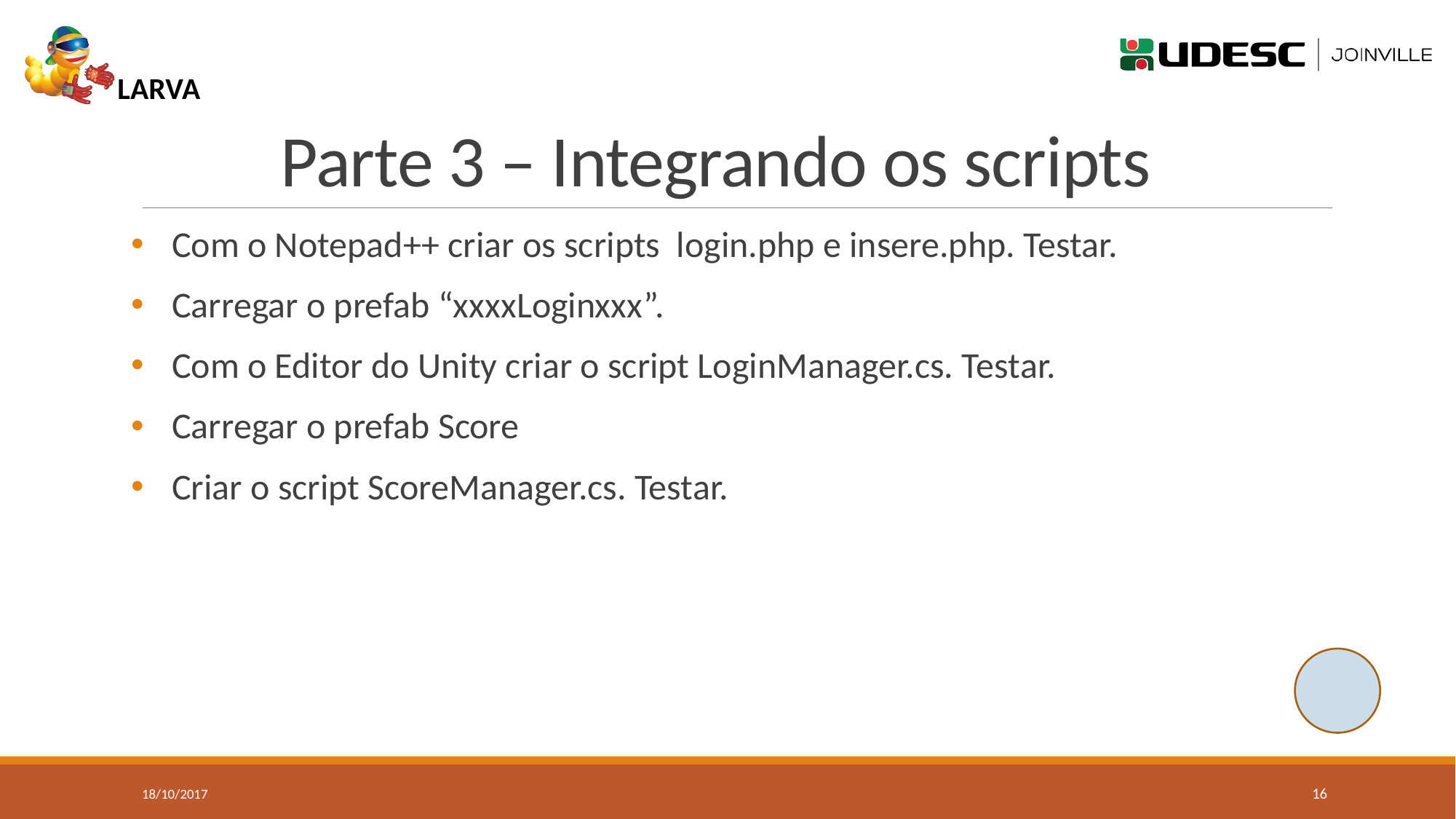

# Parte 3 – Integrando os scripts
Com o Notepad++ criar os scripts  login.php e insere.php. Testar.
Carregar o prefab “xxxxLoginxxx”.
Com o Editor do Unity criar o script LoginManager.cs. Testar.
Carregar o prefab Score
Criar o script ScoreManager.cs. Testar.

18/10/2017
16